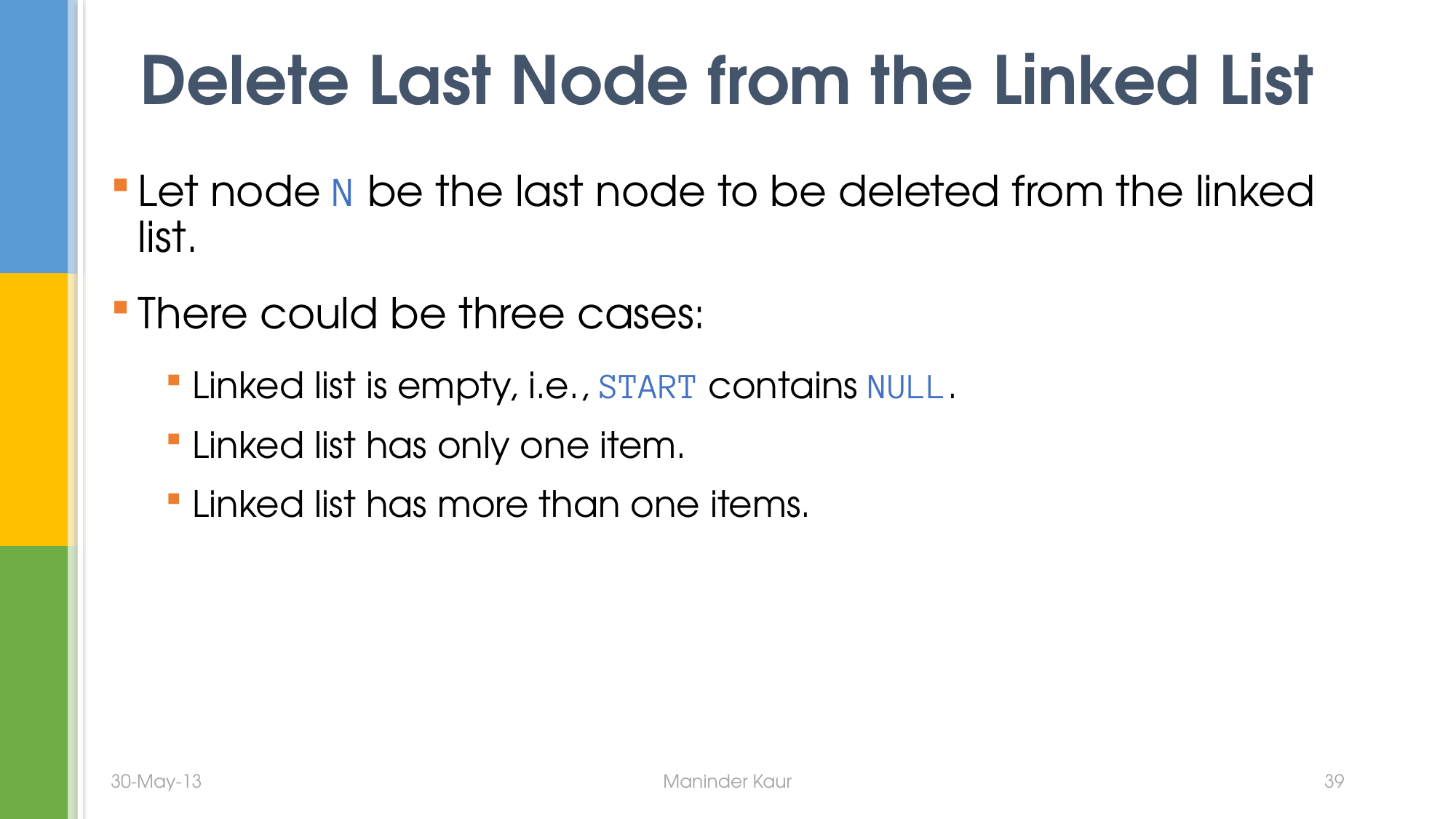

# Delete Last Node from the Linked List
Let node N be the last node to be deleted from the linked list.
There could be three cases:
Linked list is empty, i.e., START contains NULL.
Linked list has only one item.
Linked list has more than one items.
30-May-13
Maninder Kaur
39